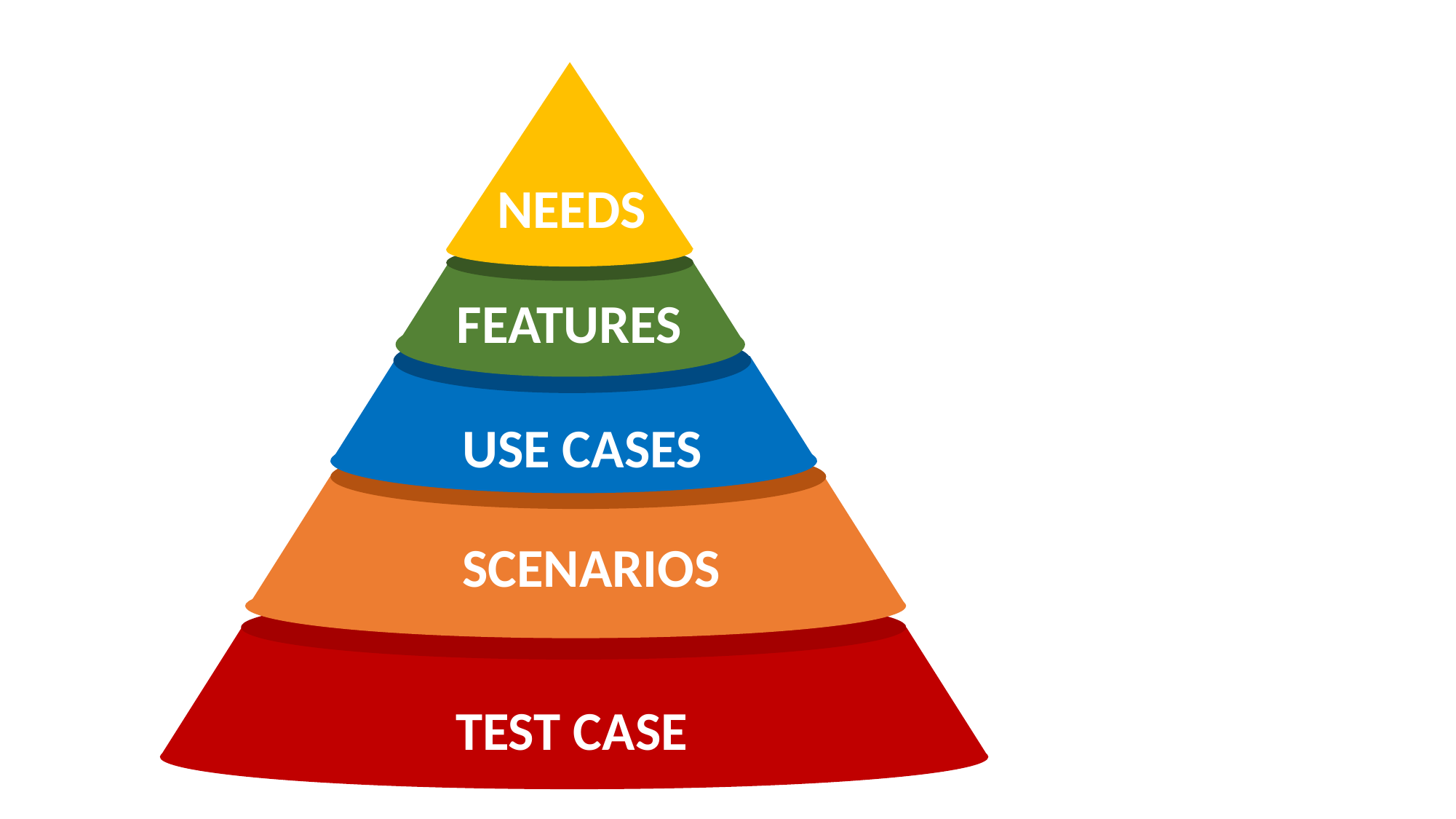

NEEDS

FEATURES

USE CASES

SCENARIOS

TEST CASE